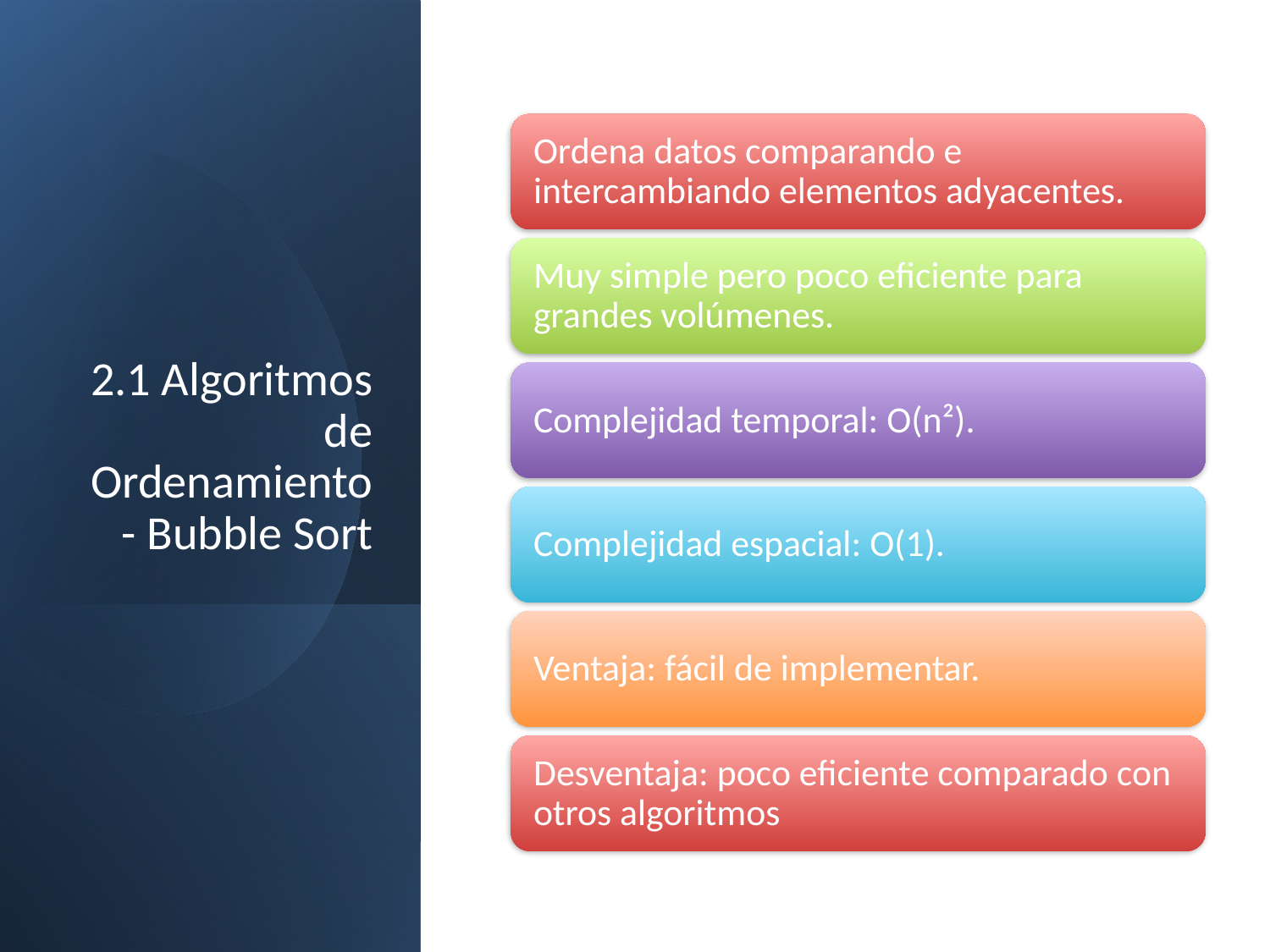

Ordena datos comparando e intercambiando elementos adyacentes.
Muy simple pero poco eficiente para grandes volúmenes.
Complejidad temporal: O(n²).
Complejidad espacial: O(1).
Ventaja: fácil de implementar.
Desventaja: poco eficiente comparado con otros algoritmos

# 2.1 Algoritmos de Ordenamiento - Bubble Sort